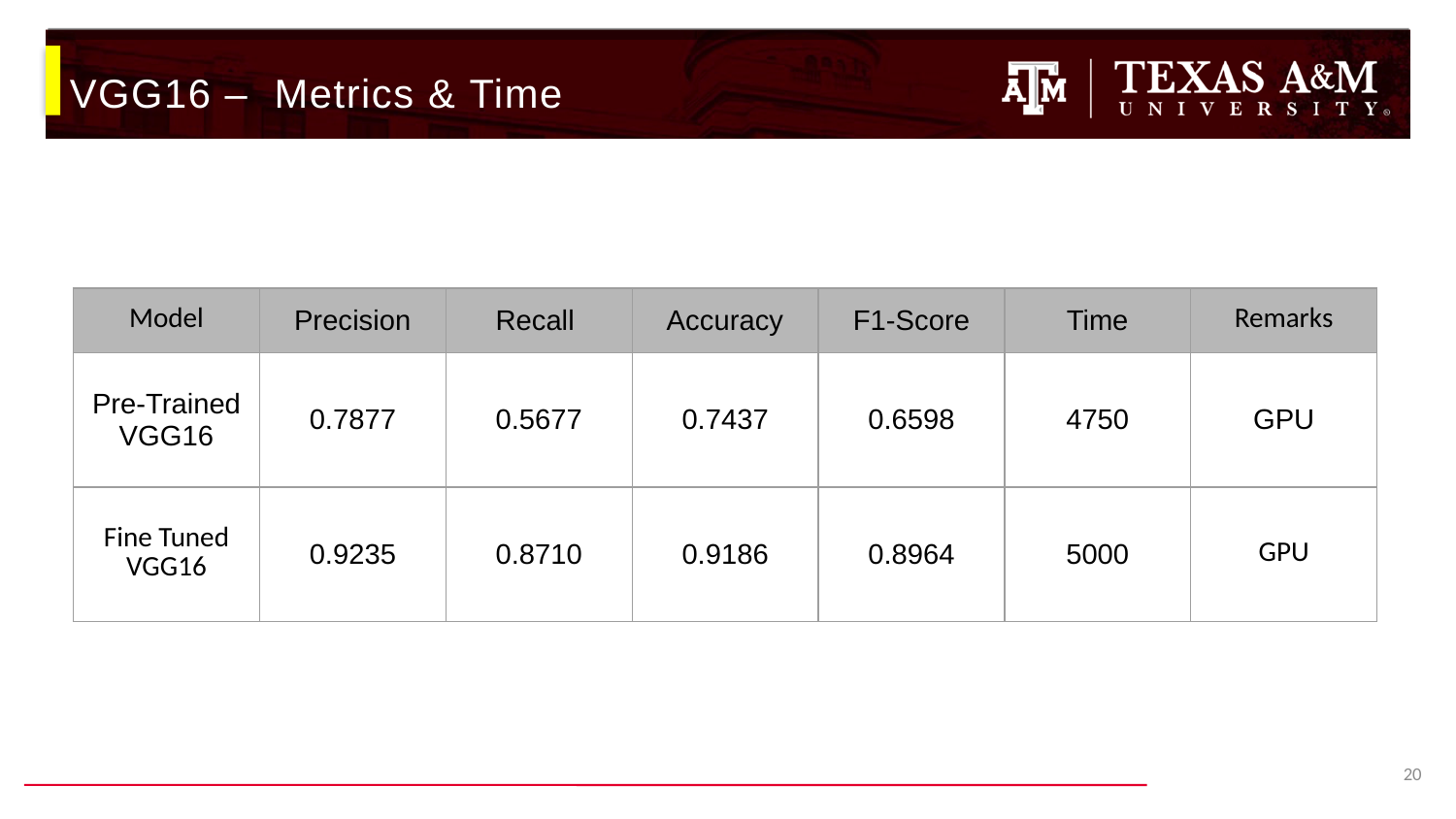

# VGG16 –  Metrics & Time
| Model | Precision | Recall | Accuracy | F1-Score | Time | Remarks |
| --- | --- | --- | --- | --- | --- | --- |
| Pre-Trained VGG16 | 0.7877 | 0.5677 | 0.7437 | 0.6598 | 4750 | GPU |
| Fine Tuned VGG16 | 0.9235 | 0.8710 | 0.9186 | 0.8964 | 5000 | GPU |
20